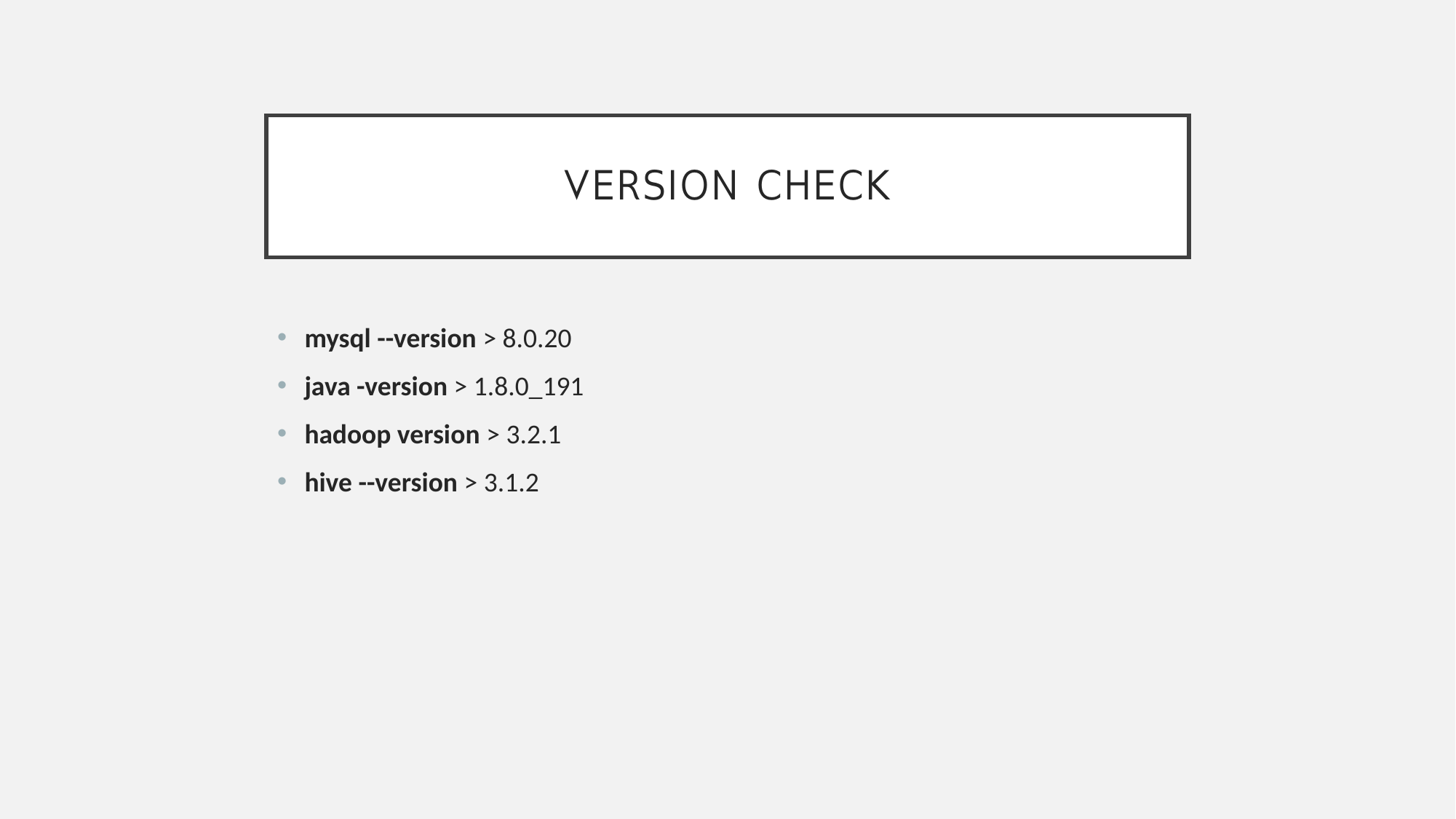

# Version Check
mysql --version > 8.0.20
java -version > 1.8.0_191
hadoop version > 3.2.1
hive --version > 3.1.2